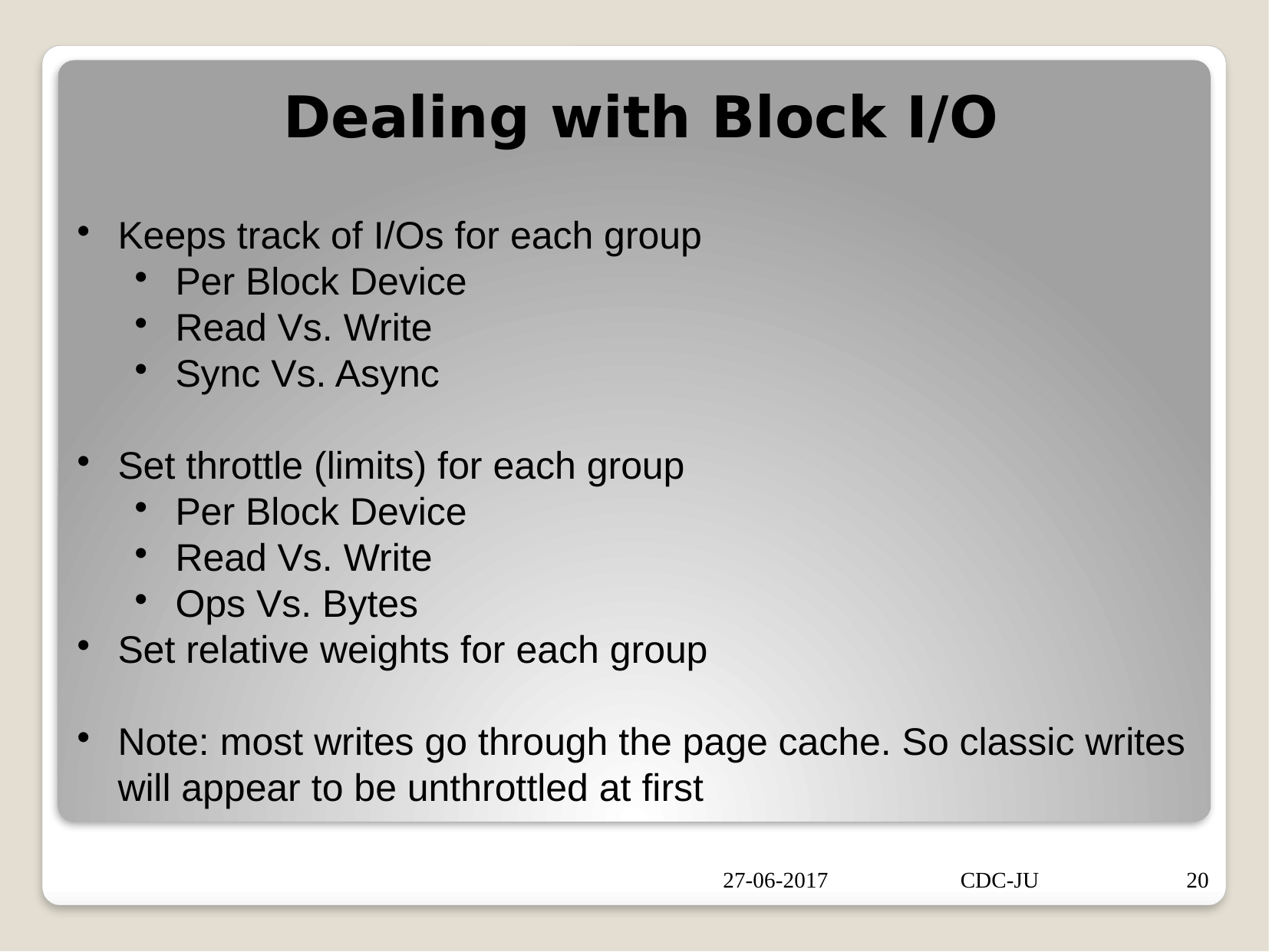

Dealing with Block I/O

Keeps track of I/Os for each group
Per Block Device
Read Vs. Write
Sync Vs. Async

Set throttle (limits) for each group
Per Block Device
Read Vs. Write
Ops Vs. Bytes
Set relative weights for each group

Note: most writes go through the page cache. So classic writes will appear to be unthrottled at first
27-06-2017
CDC-JU
20